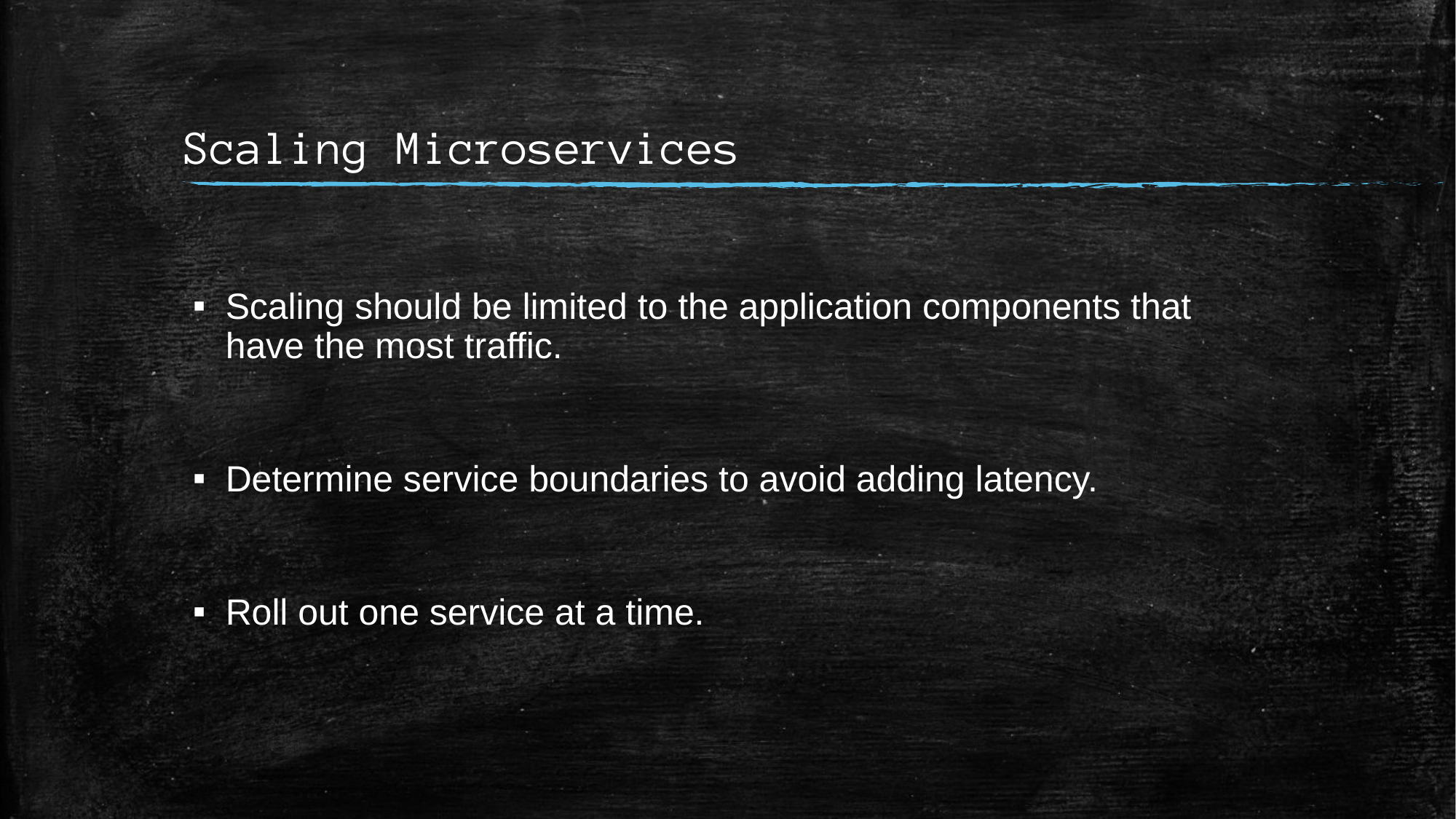

# Scaling Microservices
Scaling should be limited to the application components that have the most traffic.

Determine service boundaries to avoid adding latency.

Roll out one service at a time.